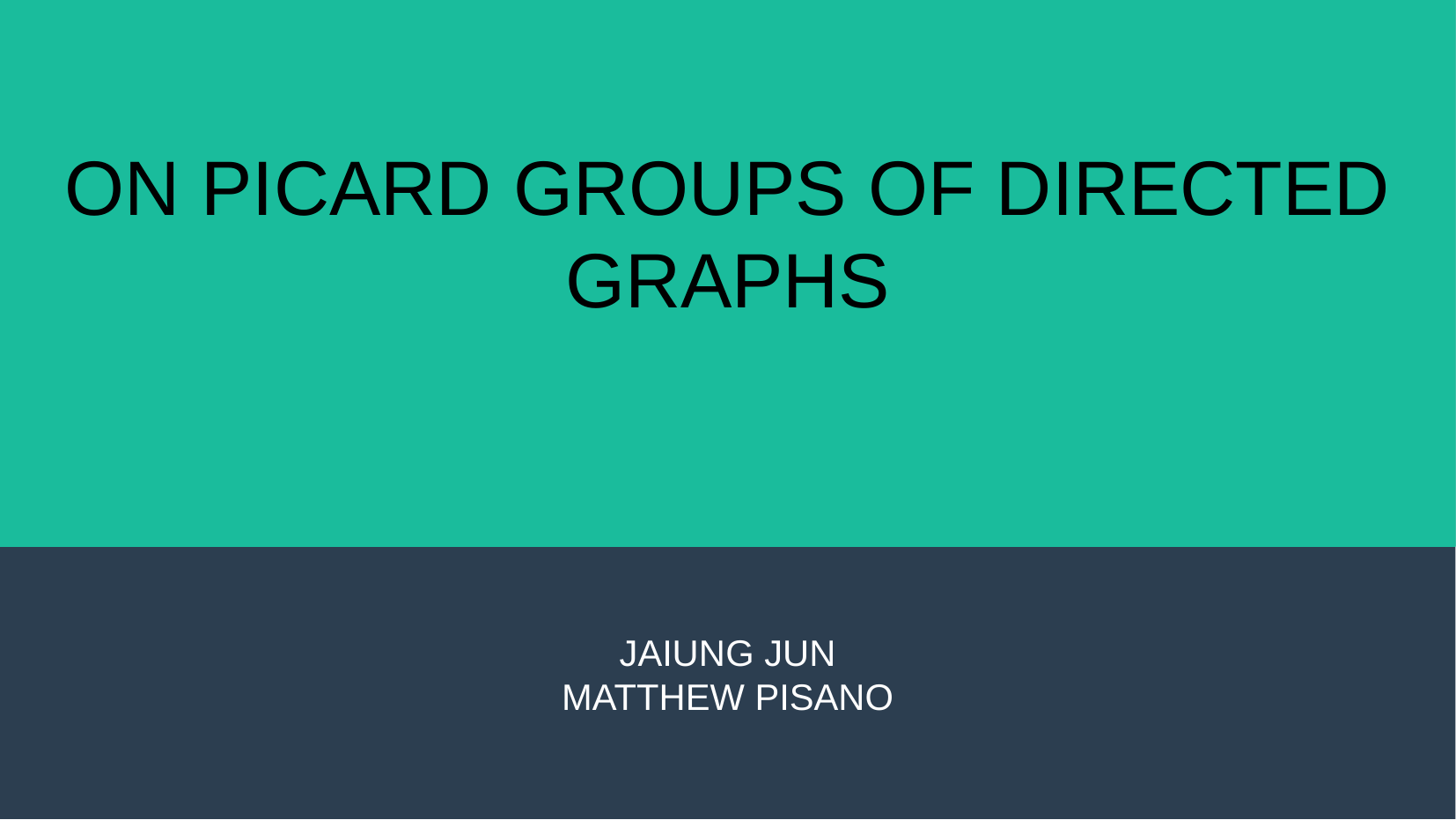

# ON PICARD GROUPS OF DIRECTED GRAPHS
JAIUNG JUN
MATTHEW PISANO